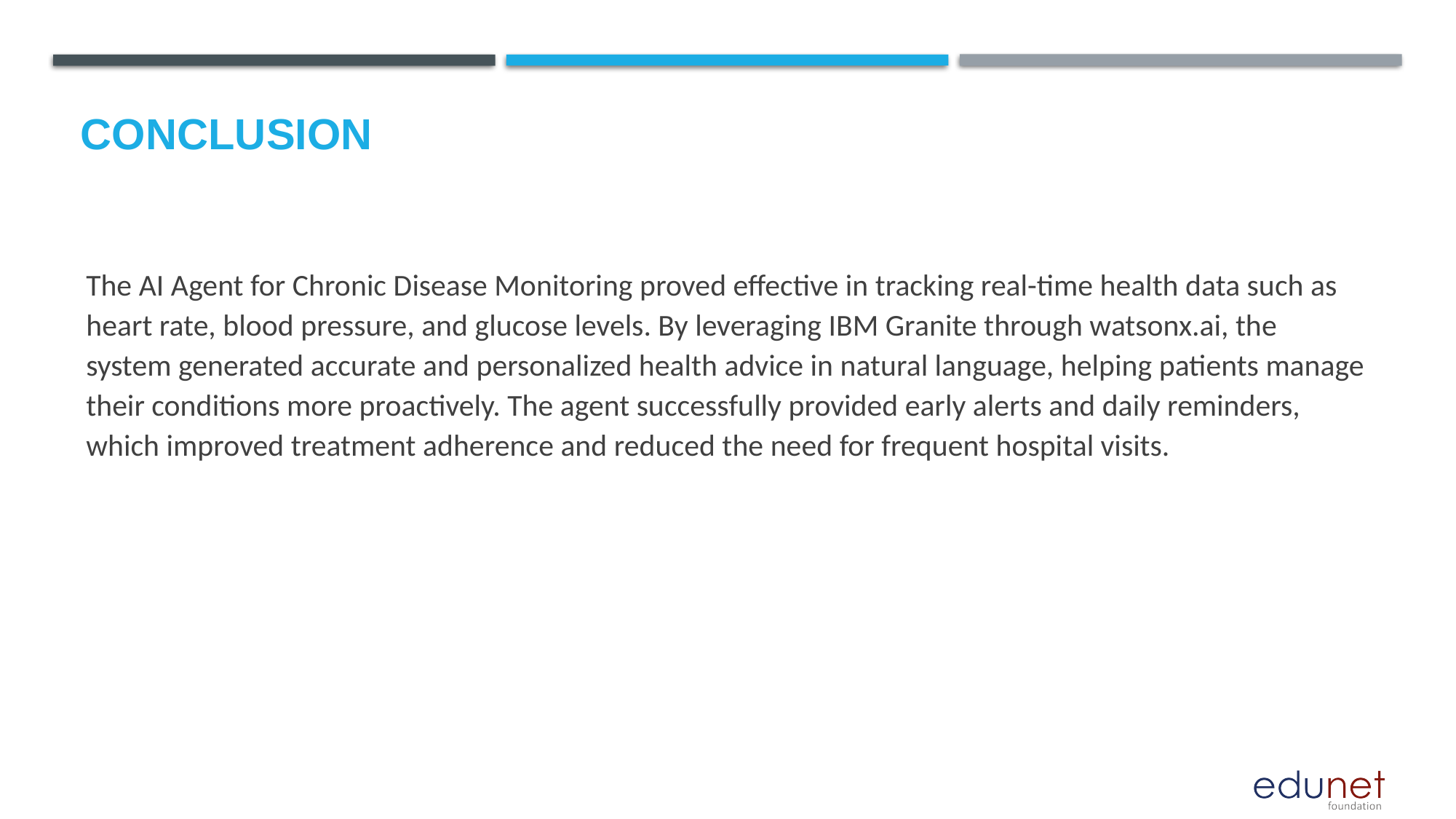

# Conclusion

The AI Agent for Chronic Disease Monitoring proved effective in tracking real-time health data such as heart rate, blood pressure, and glucose levels. By leveraging IBM Granite through watsonx.ai, the system generated accurate and personalized health advice in natural language, helping patients manage their conditions more proactively. The agent successfully provided early alerts and daily reminders, which improved treatment adherence and reduced the need for frequent hospital visits.